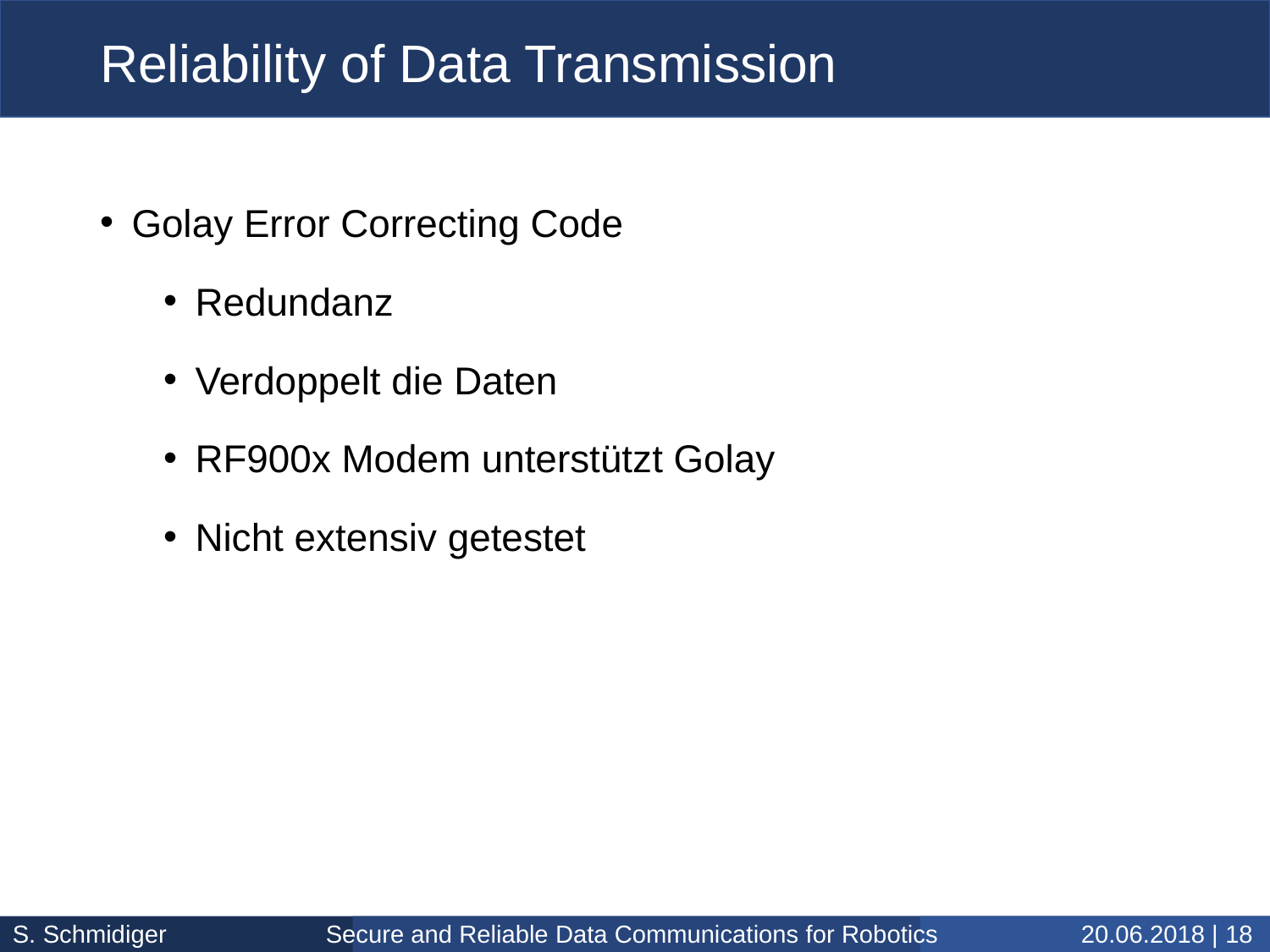

# Reliability of Data Transmission
Golay Error Correcting Code
Redundanz
Verdoppelt die Daten
RF900x Modem unterstützt Golay
Nicht extensiv getestet

S. Schmidiger
20.06.2018 | 18